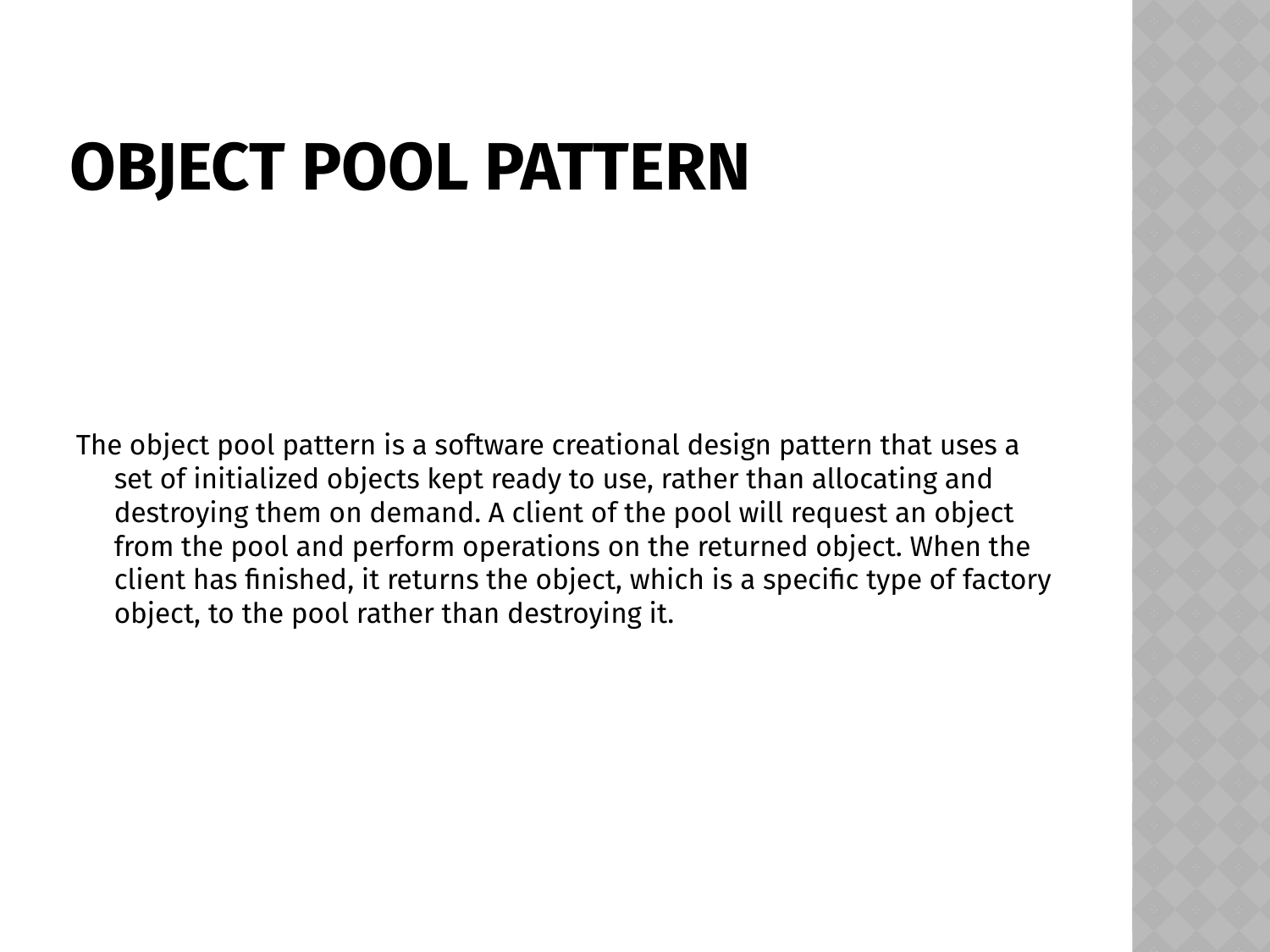

# Object Pool Pattern

The object pool pattern is a software creational design pattern that uses a set of initialized objects kept ready to use, rather than allocating and destroying them on demand. A client of the pool will request an object from the pool and perform operations on the returned object. When the client has finished, it returns the object, which is a specific type of factory object, to the pool rather than destroying it.